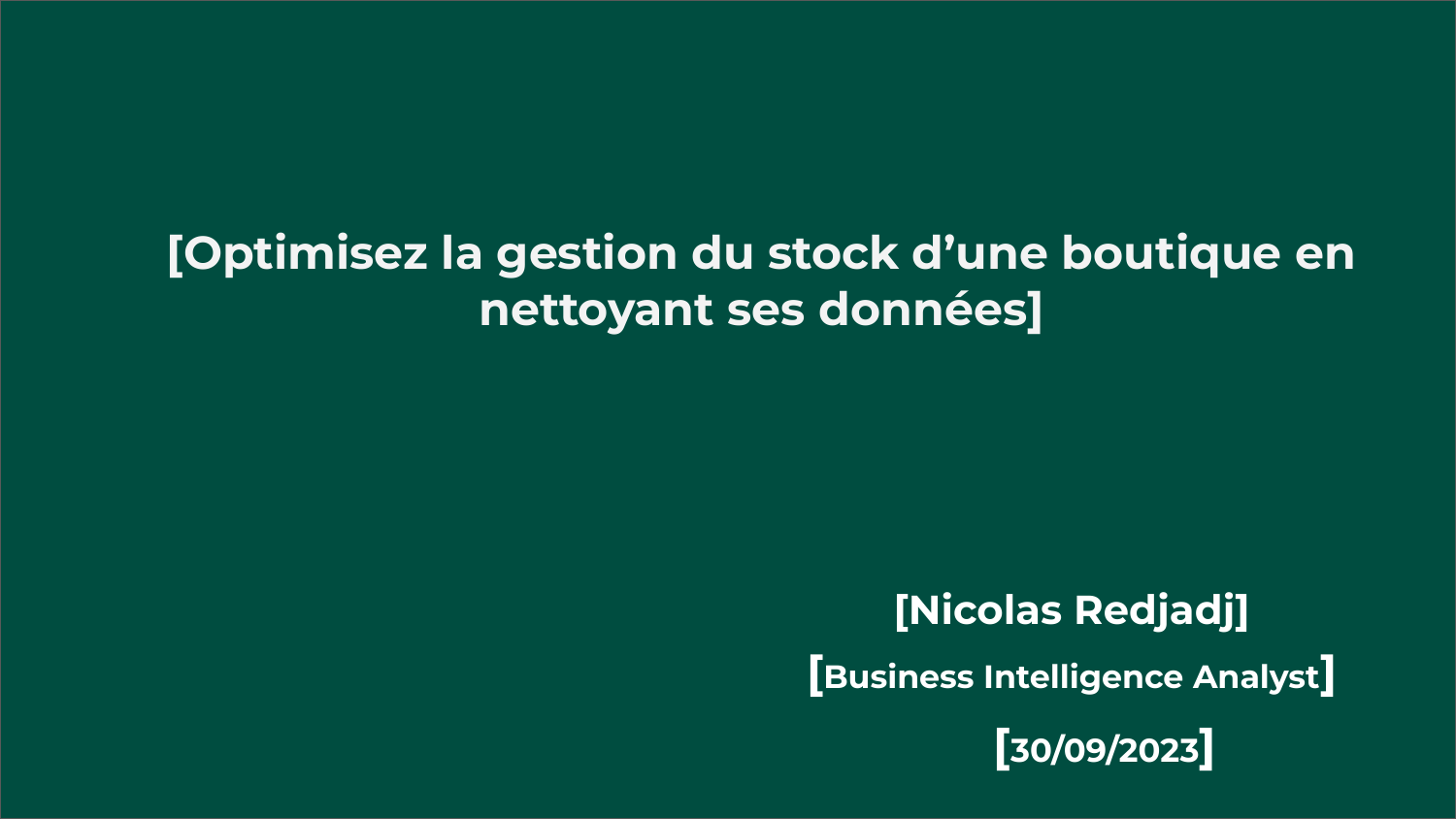

[Optimisez la gestion du stock d’une boutique en nettoyant ses données]
[Nicolas Redjadj]
[Business Intelligence Analyst]
[30/09/2023]